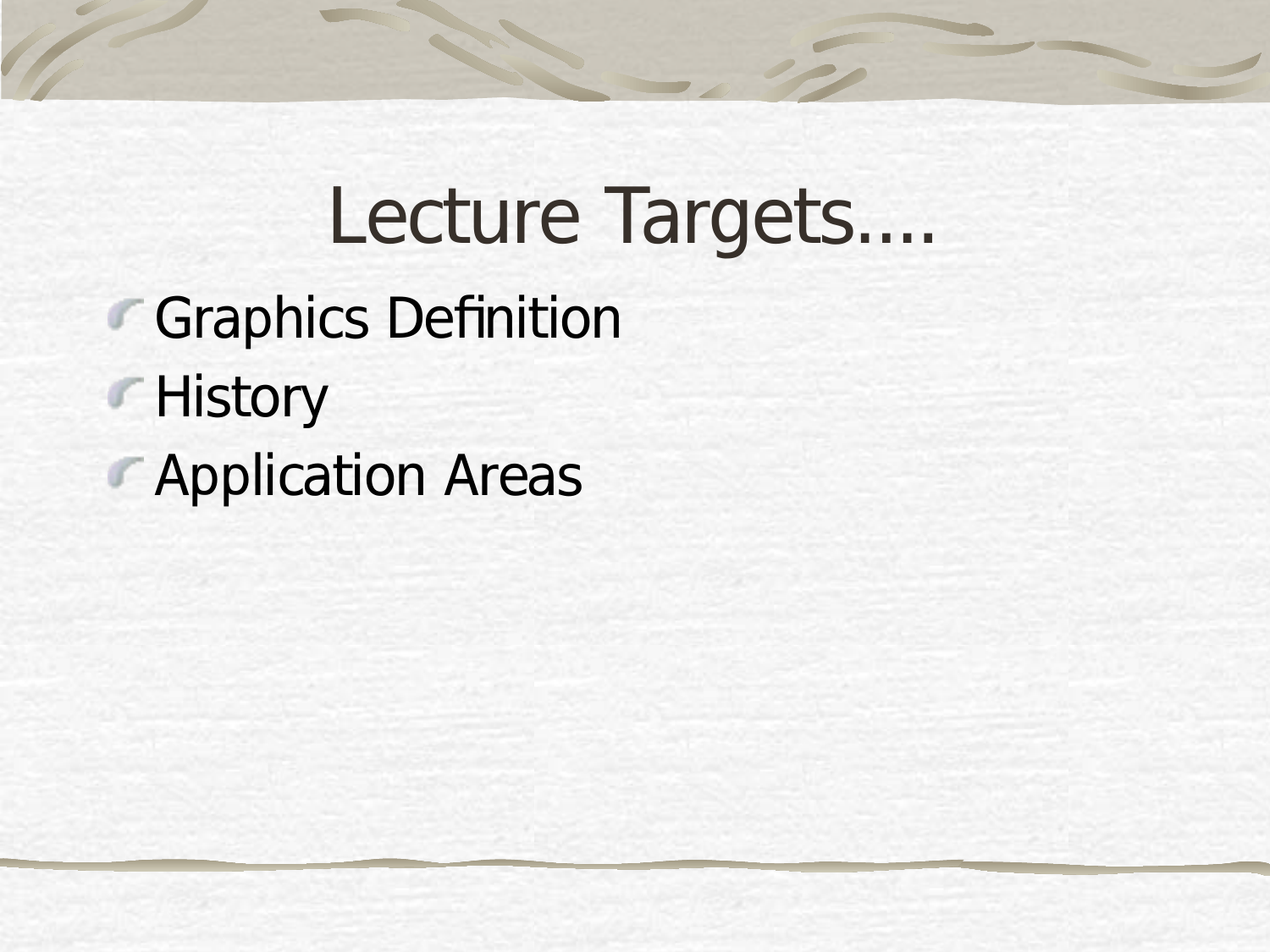

# Lecture Targets….
Graphics Definition
History
Application Areas